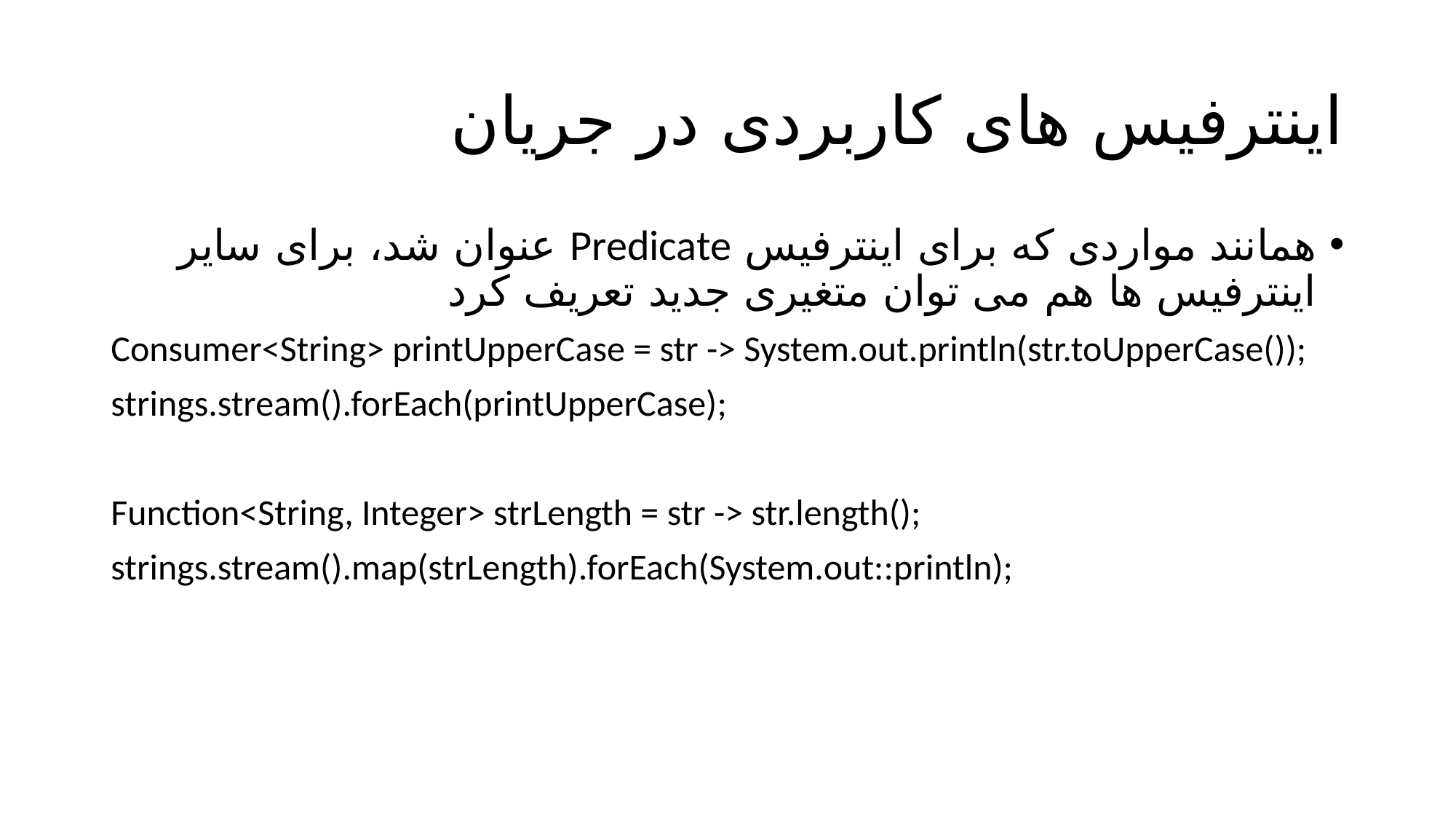

# اینترفیس های کاربردی در جریان
همانند مواردی که برای اینترفیس Predicate عنوان شد، برای سایر اینترفیس ها هم می توان متغیری جدید تعریف کرد
Consumer<String> printUpperCase = str -> System.out.println(str.toUpperCase());
strings.stream().forEach(printUpperCase);

Function<String, Integer> strLength = str -> str.length();
strings.stream().map(strLength).forEach(System.out::println);